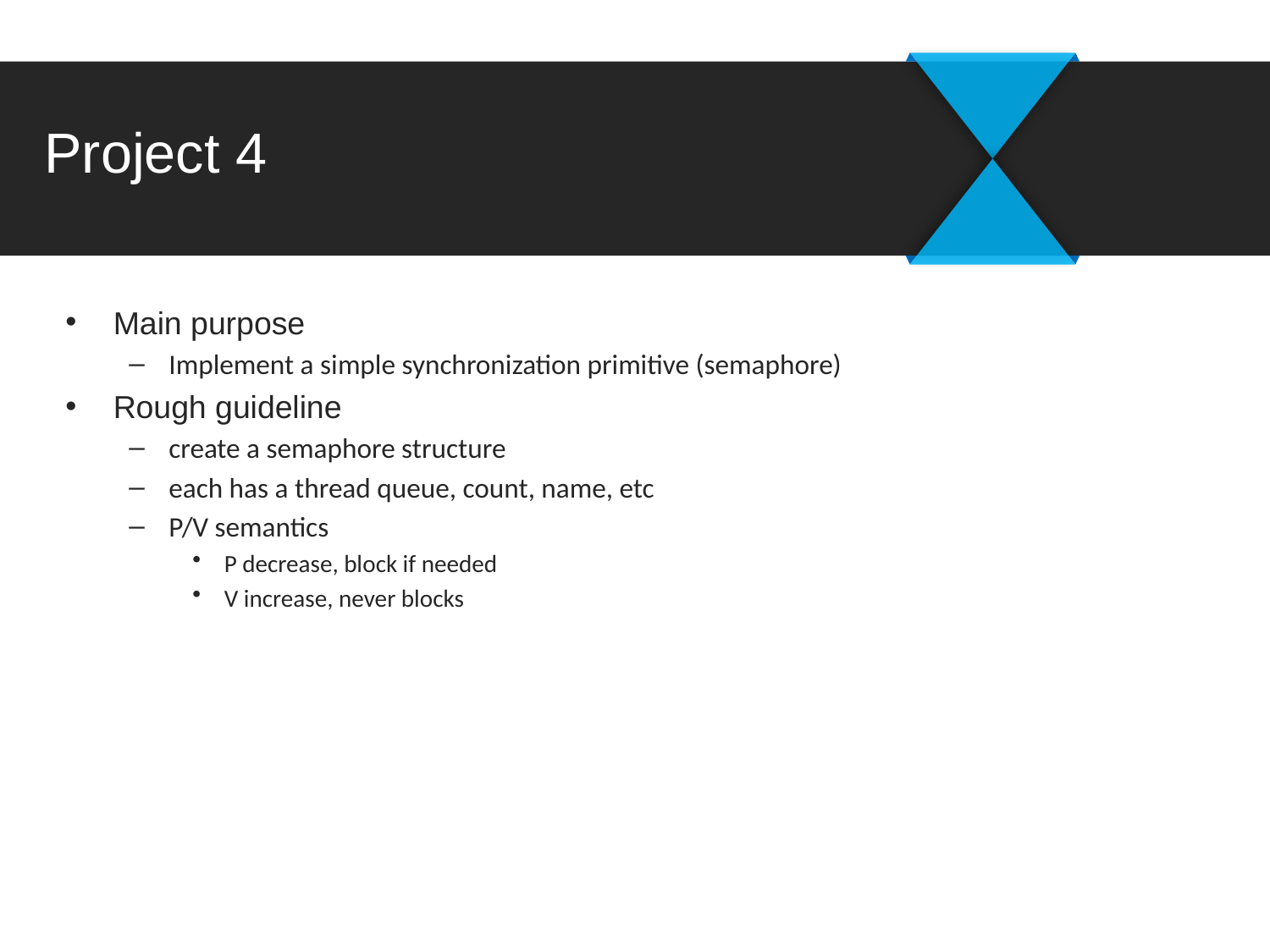

# Project 4
Main purpose
Implement a simple synchronization primitive (semaphore)
Rough guideline
create a semaphore structure
each has a thread queue, count, name, etc
P/V semantics
P decrease, block if needed
V increase, never blocks